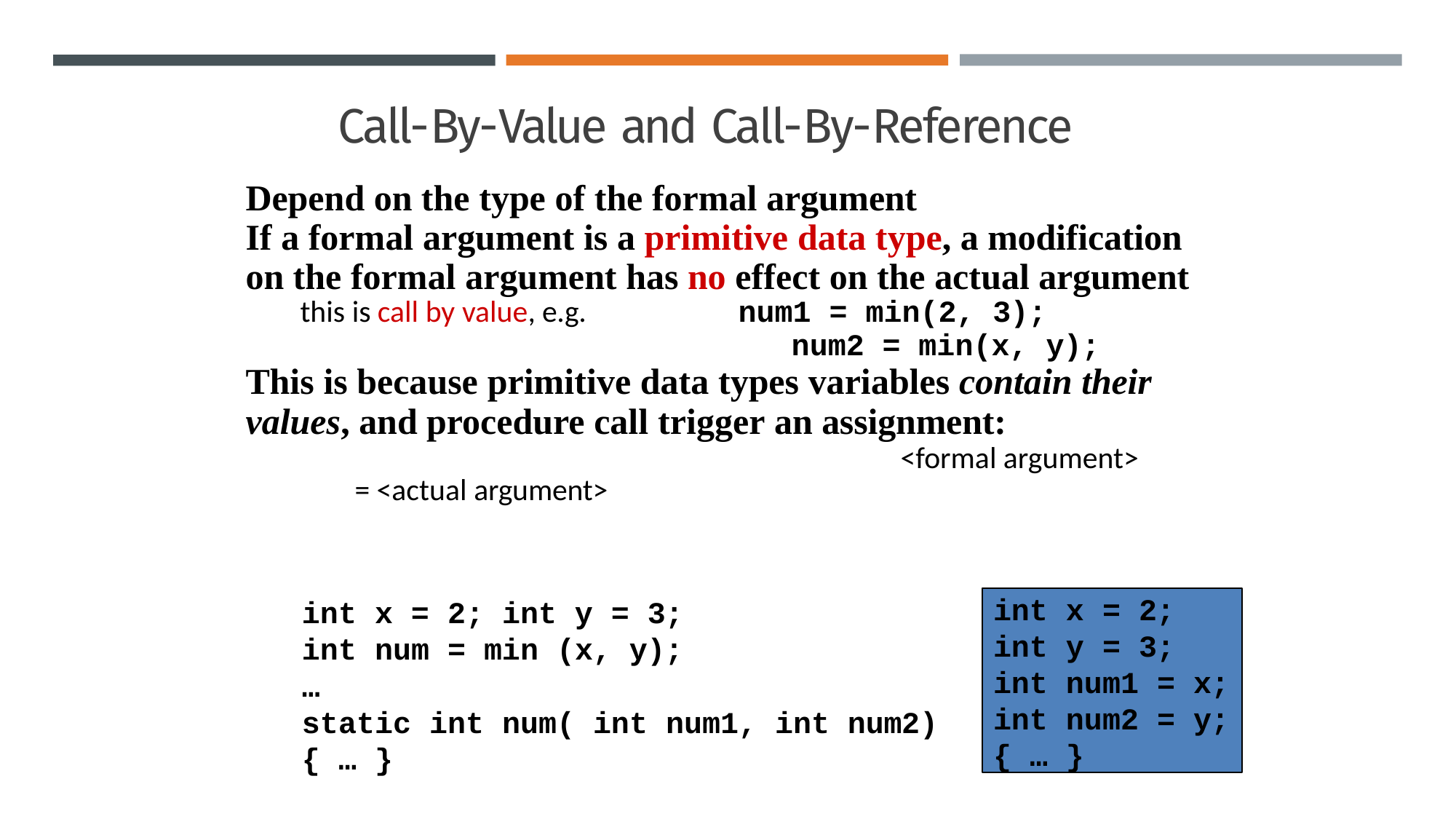

# Call-By-Value and Call-By-Reference
Depend on the type of the formal argument
If a formal argument is a primitive data type, a modification
on the formal argument has no effect on the actual argument
this is call by value, e.g.	num1 = min(2, 3);
num2 = min(x, y); This is because primitive data types variables contain their values, and procedure call trigger an assignment:
<formal argument> = <actual argument>
int x = 2; int y = 3; int num1 = x; int num2 = y;
{ … }
int x = 2; int y = 3;
int num = min (x, y);
…
static int num( int num1, int num2)
{ … }